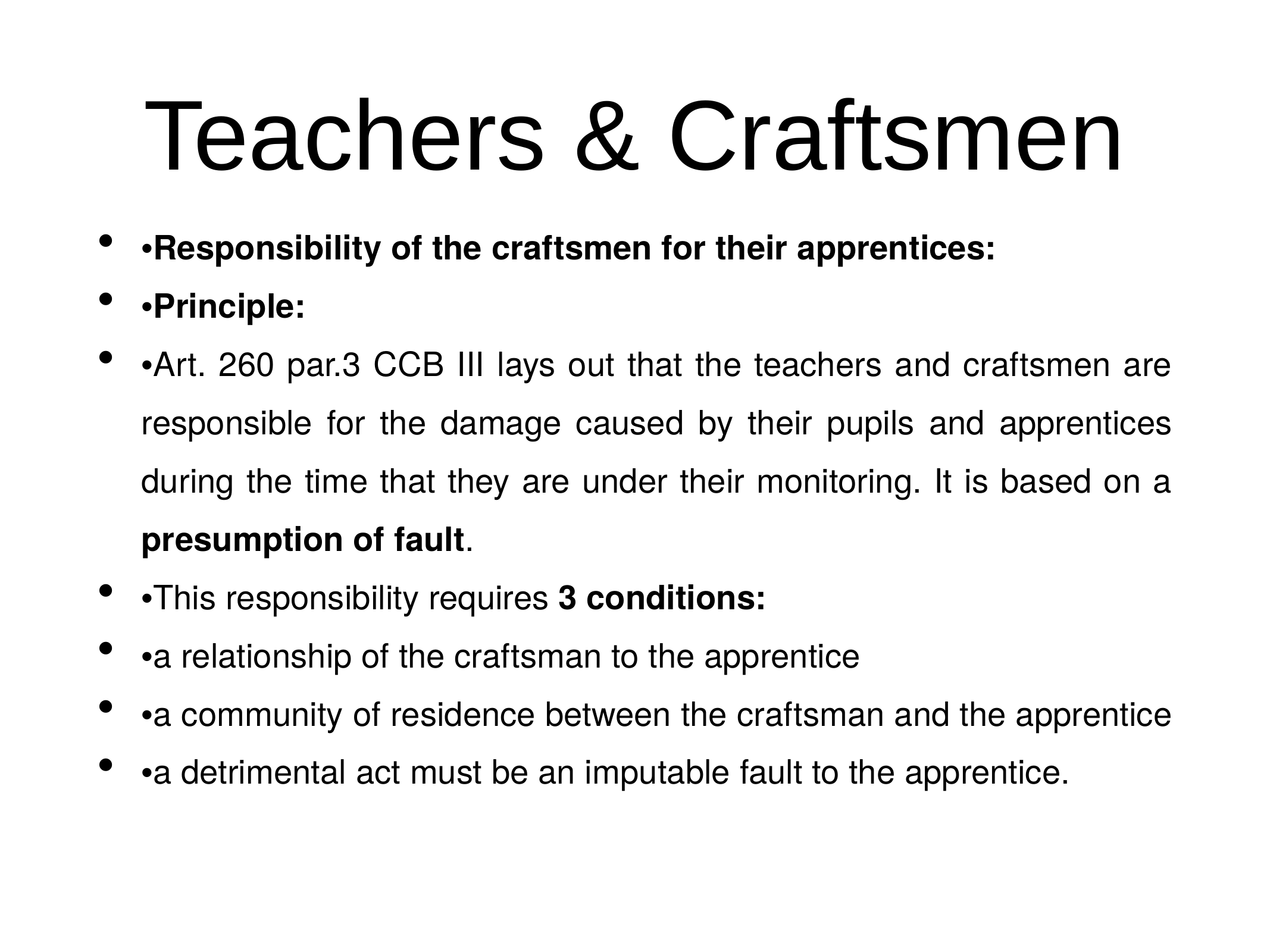

# Teachers & Craftsmen
•Responsibility of the craftsmen for their apprentices:
•Principle:
•Art. 260 par.3 CCB III lays out that the teachers and craftsmen are responsible for the damage caused by their pupils and apprentices during the time that they are under their monitoring. It is based on a presumption of fault.
•This responsibility requires 3 conditions:
•a relationship of the craftsman to the apprentice
•a community of residence between the craftsman and the apprentice
•a detrimental act must be an imputable fault to the apprentice.